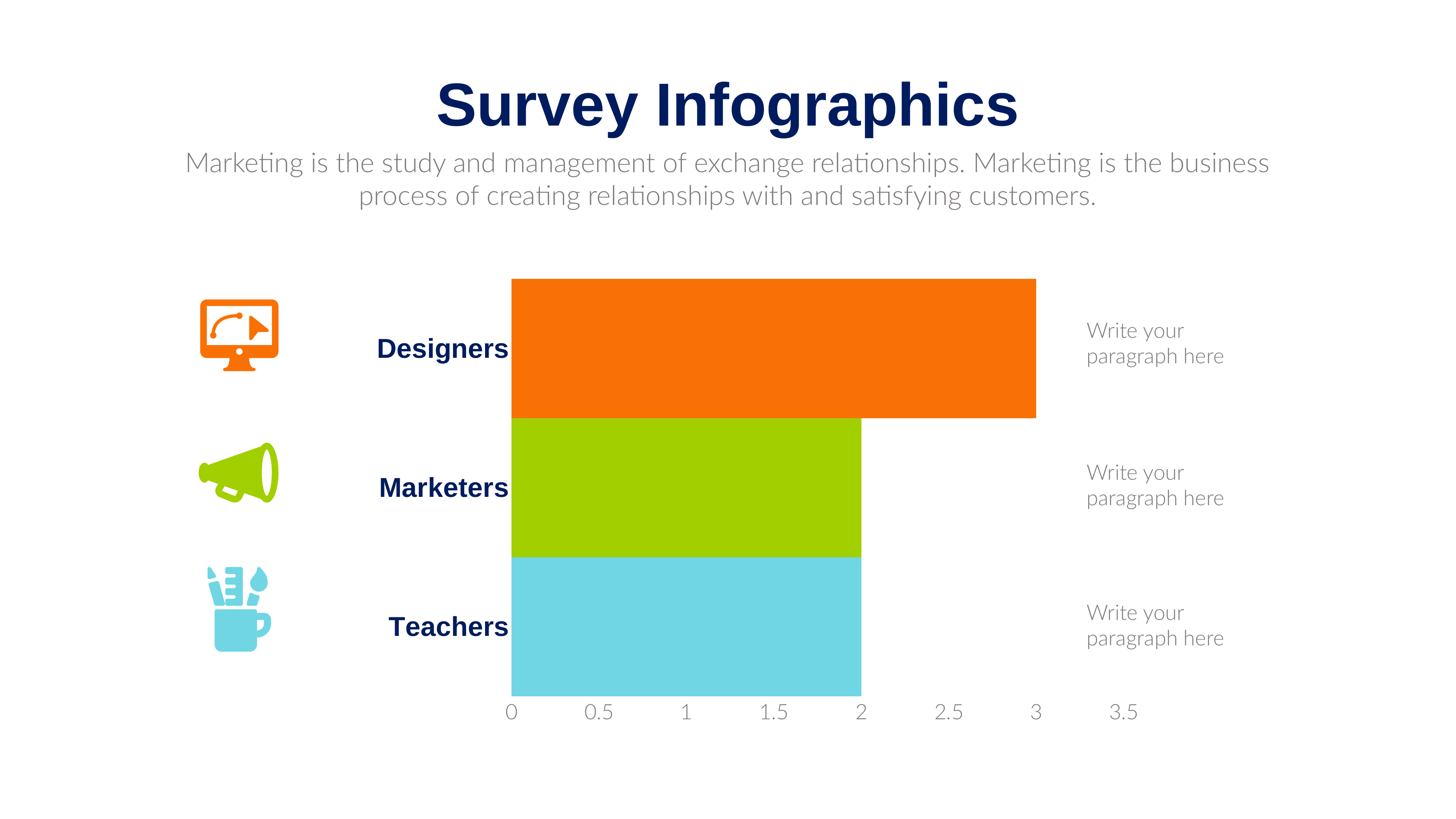

Survey Infographics
Marketing is the study and management of exchange relationships. Marketing is the business process of creating relationships with and satisfying customers.

### Chart

| Category | Series 3 |
|---|---|
| Teachers | 2.0 |
| Marketers | 2.0 |
| Designers | 3.0 |

Write your paragraph here

Write your paragraph here

Write your paragraph here